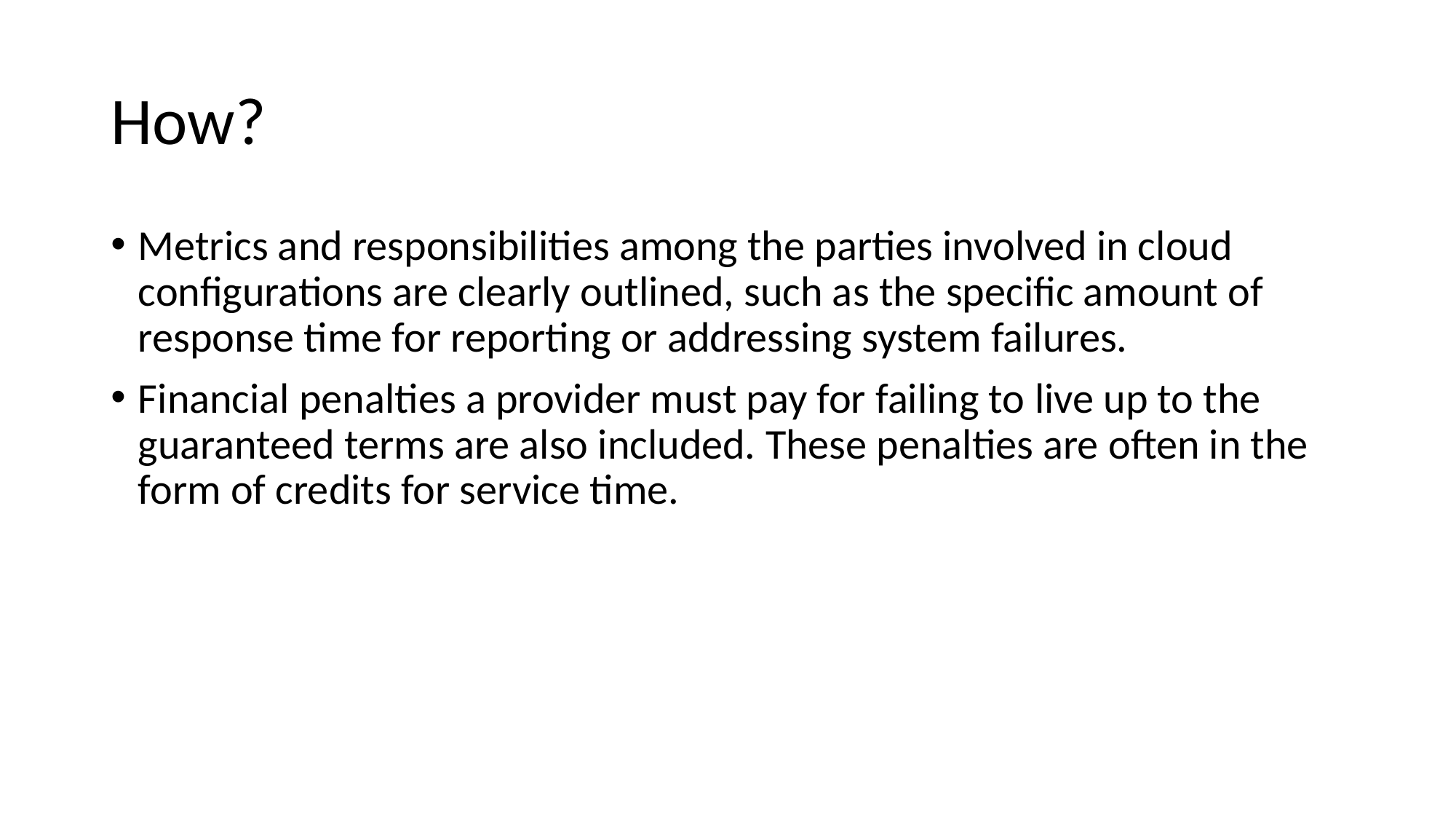

# How?
Metrics and responsibilities among the parties involved in cloud configurations are clearly outlined, such as the specific amount of response time for reporting or addressing system failures.
Financial penalties a provider must pay for failing to live up to the guaranteed terms are also included. These penalties are often in the form of credits for service time.